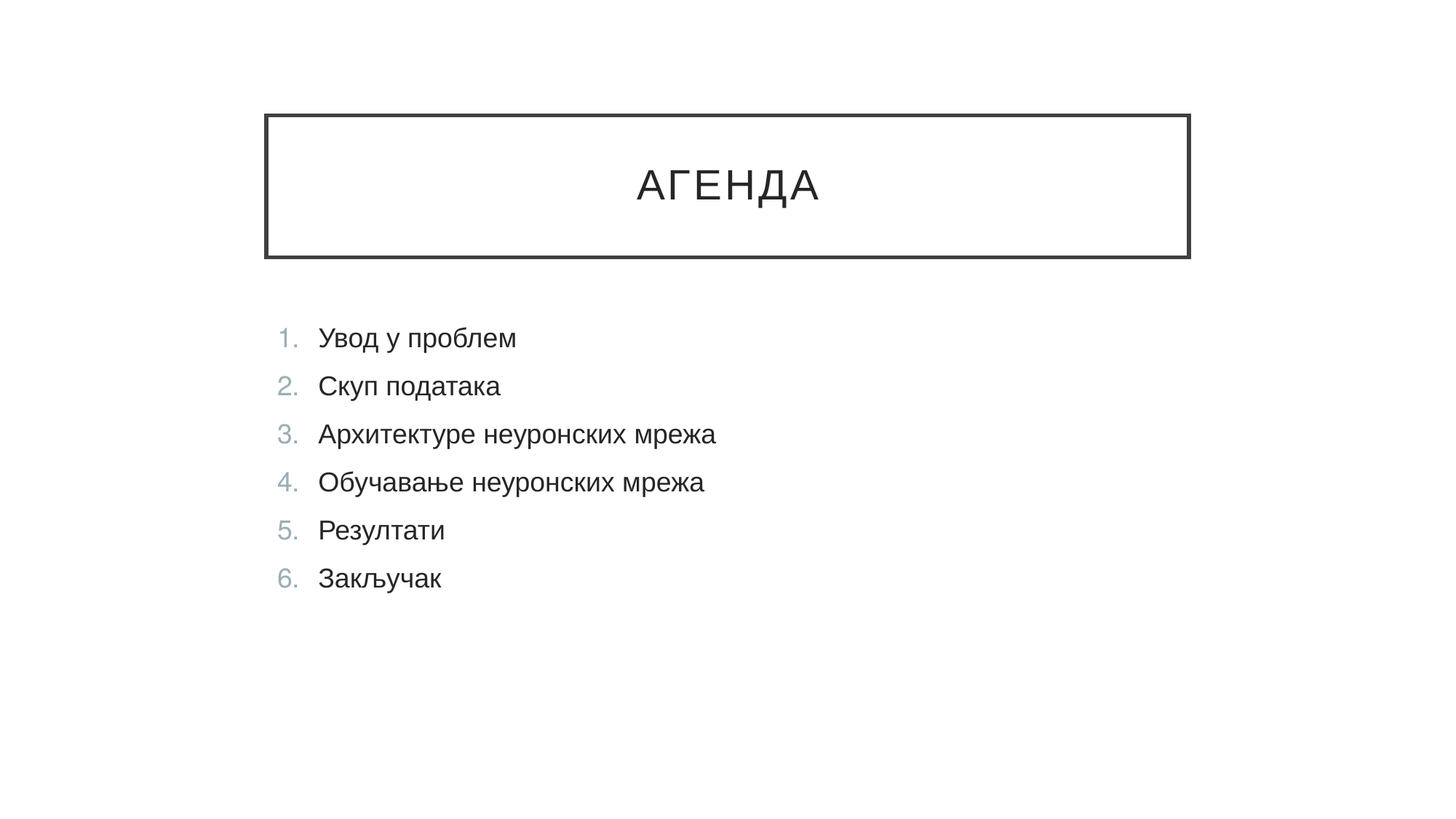

# Агенда
Увод у проблем
Скуп података
Архитектуре неуронских мрежа
Обучавање неуронских мрежа
Резултати
Закључак